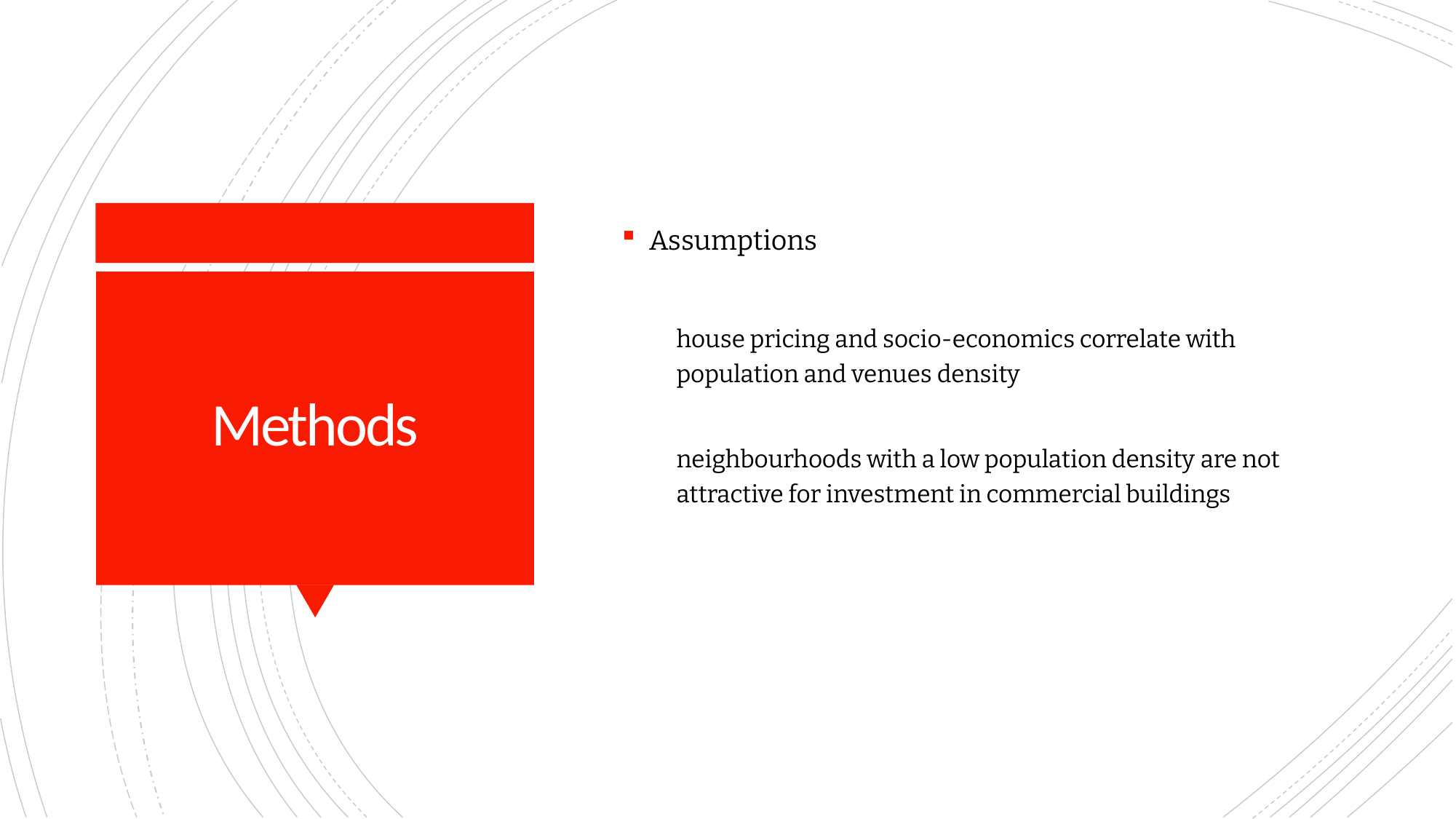

Assumptions

house pricing and socio-economics correlate with population and venues density

neighbourhoods with a low population density are not attractive for investment in commercial buildings

# Methods